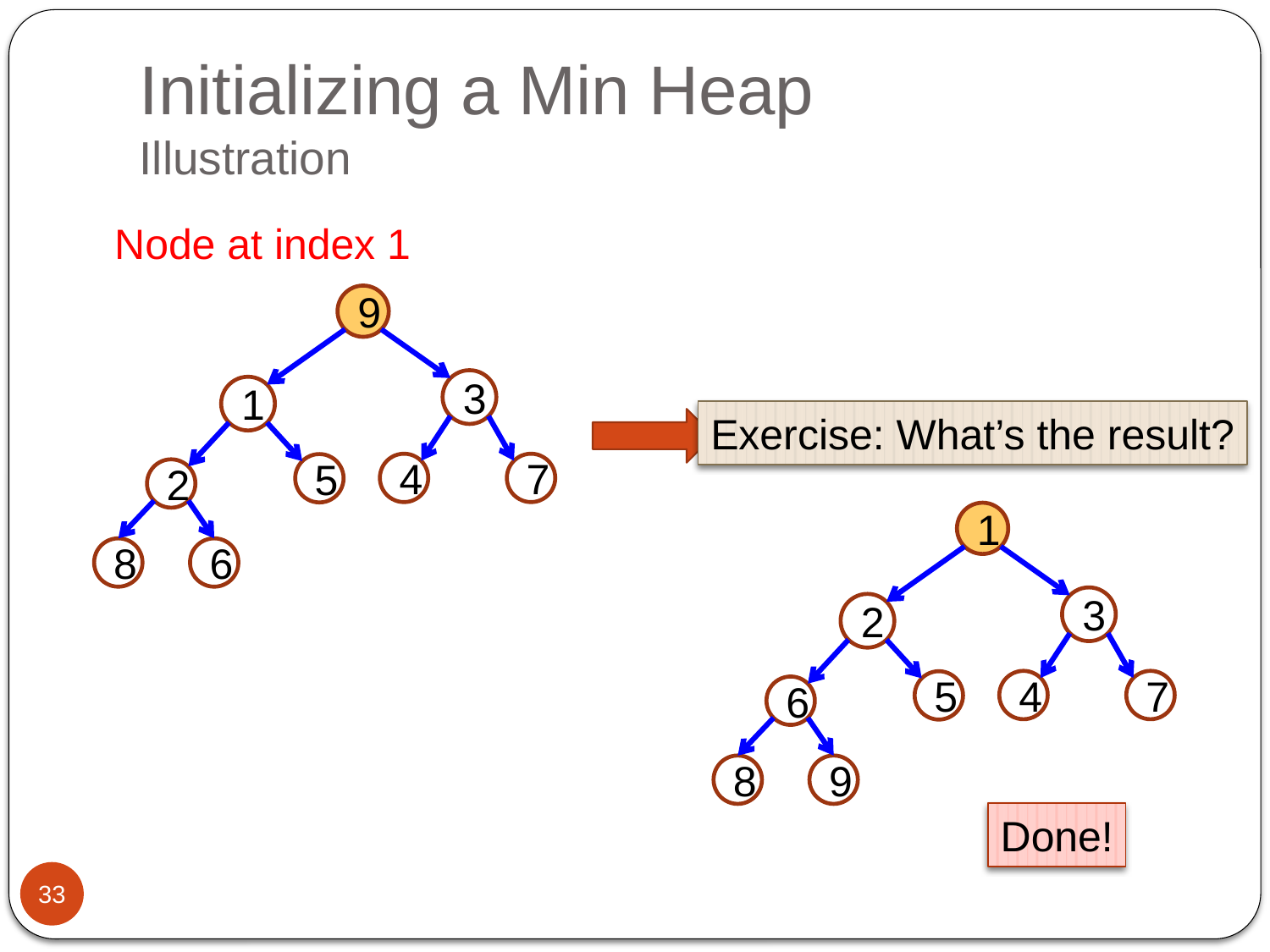

# Initializing a Min Heap Illustration
Node at index 1
9
3
1
4
7
5
2
8
6
Exercise: What’s the result?

1
3
2
4
7
5
6
8
9
Done!
33